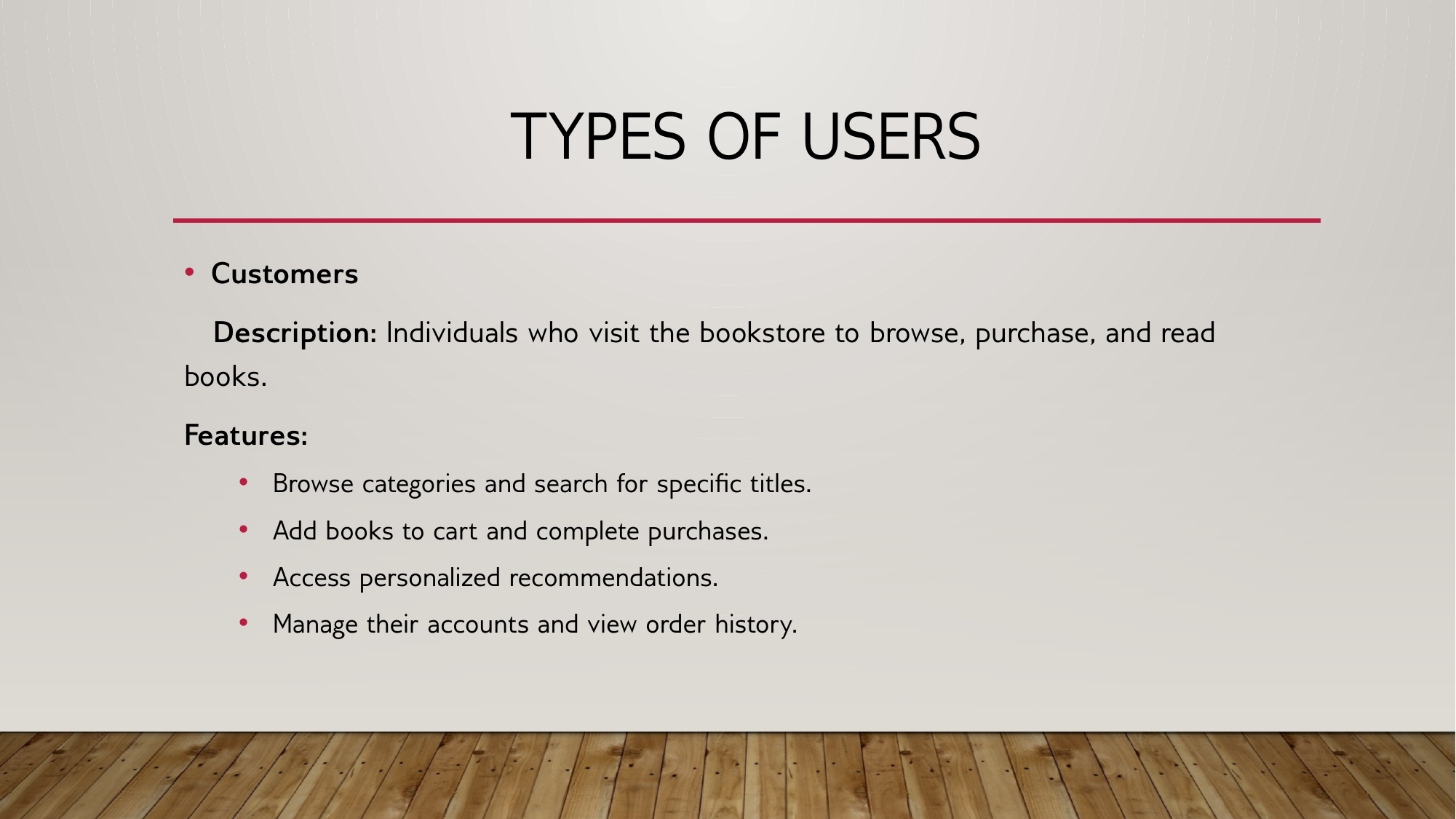

# Types of Users
Customers
   Description: Individuals who visit the bookstore to browse, purchase, and read books.
Features:
Browse categories and search for specific titles.
Add books to cart and complete purchases.
Access personalized recommendations.
Manage their accounts and view order history.